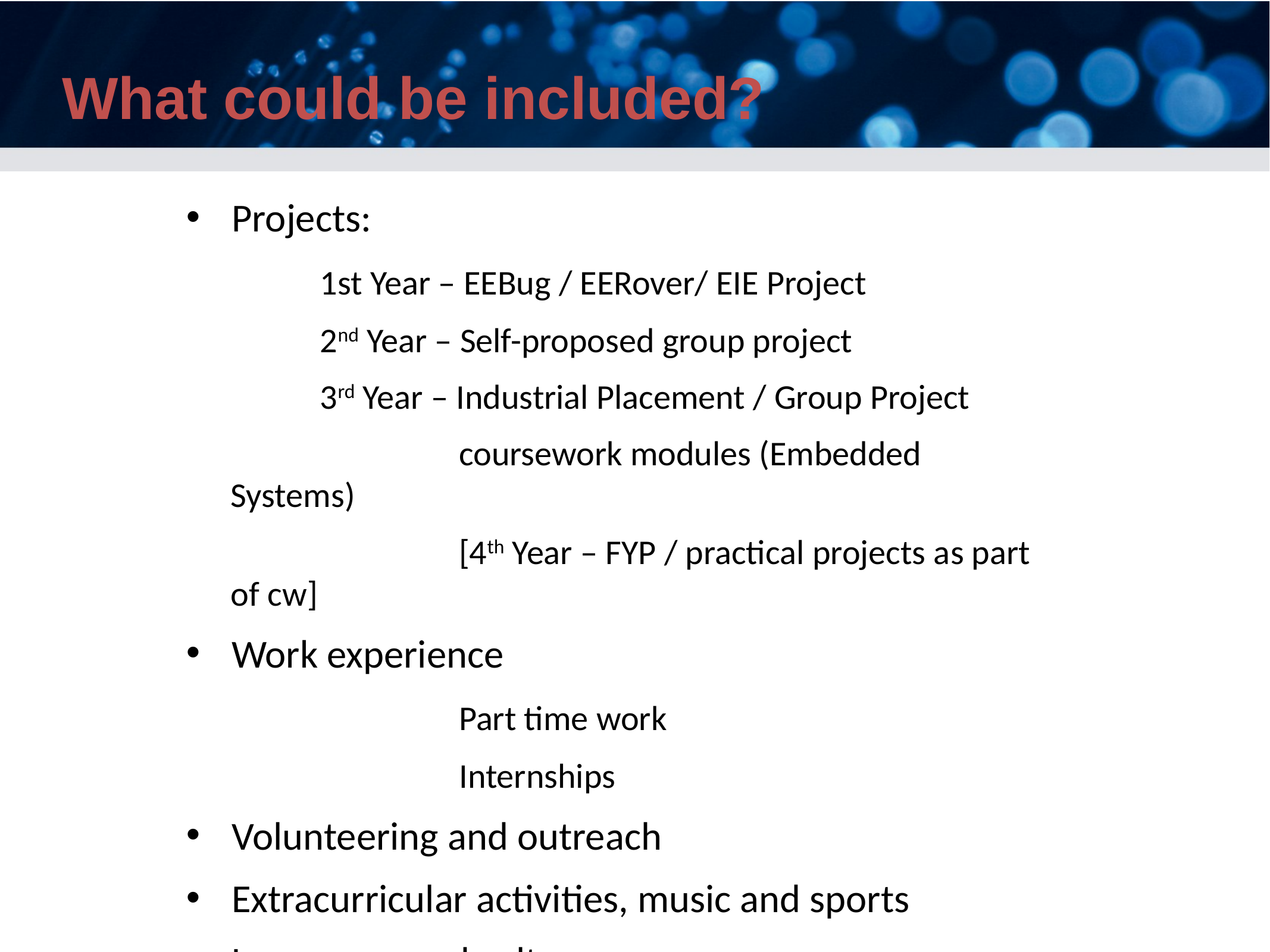

# What could be included?
Projects:
	1st Year – EEBug / EERover/ EIE Project
	2nd Year – Self-proposed group project
	3rd Year – Industrial Placement / Group Project
	coursework modules (Embedded Systems)
	[4th Year – FYP / practical projects as part of cw]
Work experience
	Part time work
	Internships
Volunteering and outreach
Extracurricular activities, music and sports
Languages and cultures